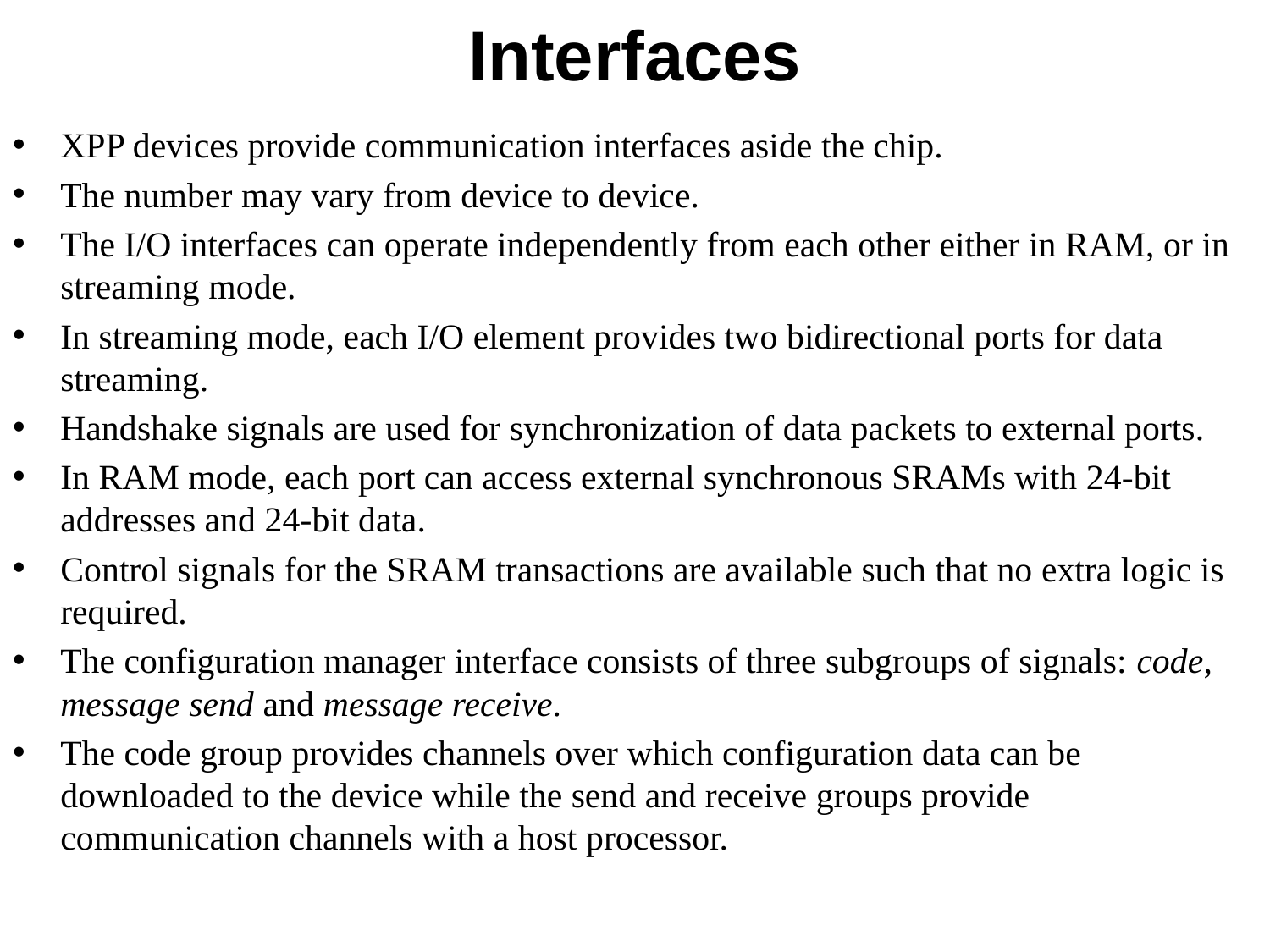

# Interfaces
XPP devices provide communication interfaces aside the chip.
The number may vary from device to device.
The I/O interfaces can operate independently from each other either in RAM, or in streaming mode.
In streaming mode, each I/O element provides two bidirectional ports for data streaming.
Handshake signals are used for synchronization of data packets to external ports.
In RAM mode, each port can access external synchronous SRAMs with 24-bit addresses and 24-bit data.
Control signals for the SRAM transactions are available such that no extra logic is required.
The configuration manager interface consists of three subgroups of signals: code, message send and message receive.
The code group provides channels over which configuration data can be downloaded to the device while the send and receive groups provide communication channels with a host processor.